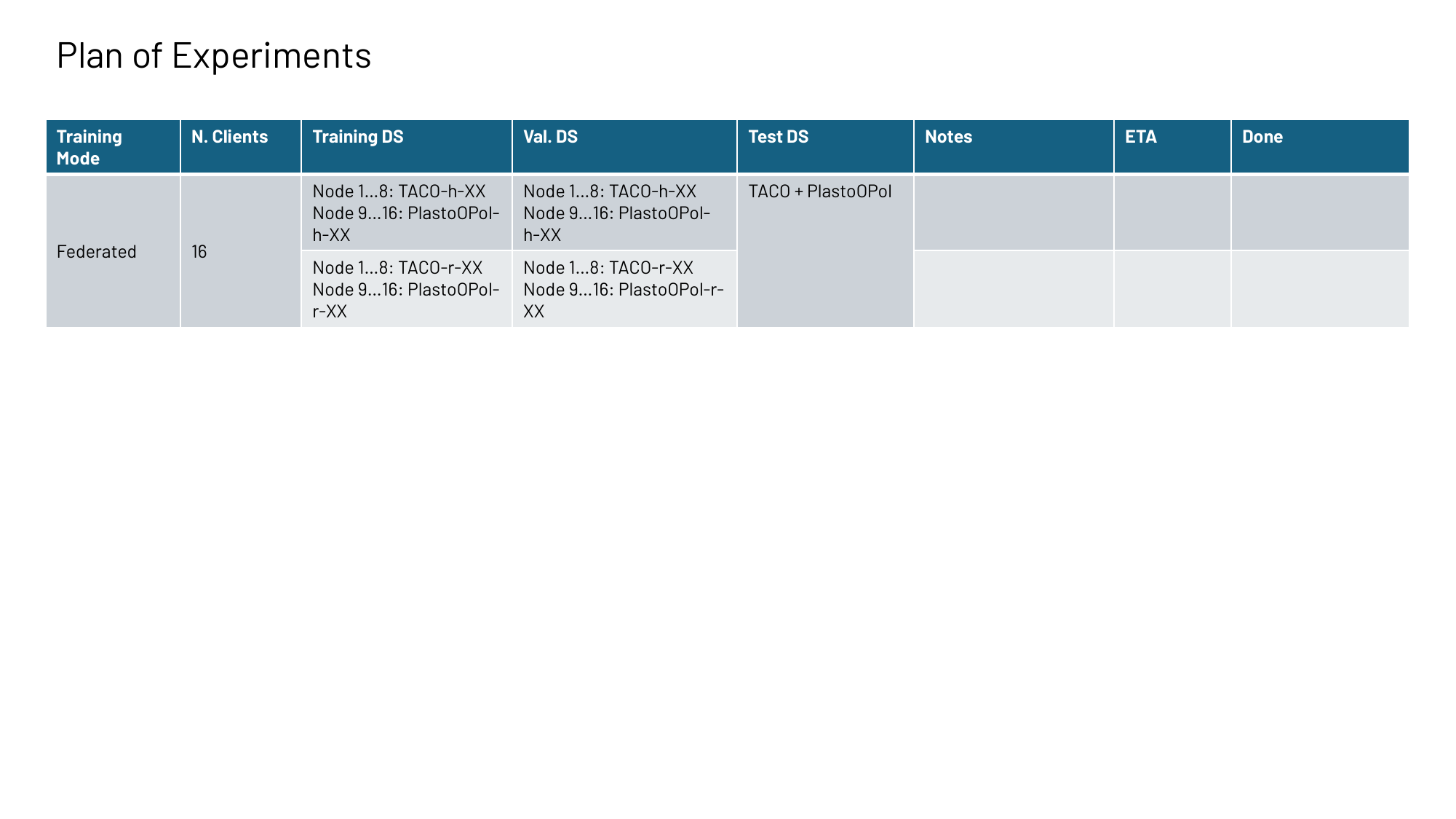

Plan of Experiments
| Training Mode | N. Clients | Training DS | Val. DS | Test DS | Notes | ETA | Done |
| --- | --- | --- | --- | --- | --- | --- | --- |
| Federated | 16 | Node 1…8: TACO-h-XX Node 9…16: PlastoOPol-h-XX | Node 1…8: TACO-h-XX Node 9…16: PlastoOPol-h-XX | TACO + PlastoOPol |  |  |  |
|  |  | Node 1…8: TACO-r-XX Node 9…16: PlastoOPol-r-XX | Node 1…8: TACO-r-XX Node 9…16: PlastoOPol-r-XX |  |  |  |  |